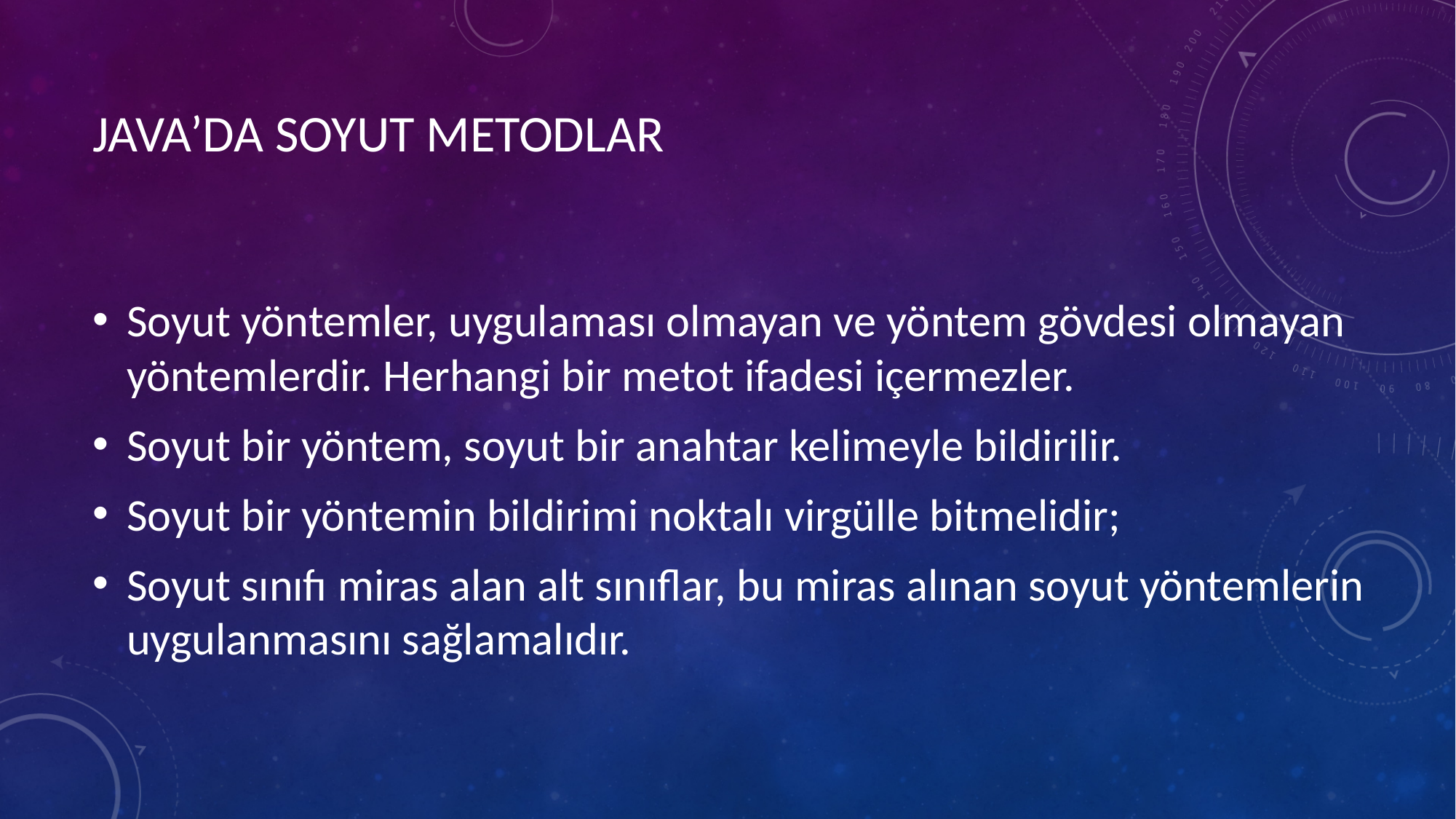

# Java’da soyut metodlar
Soyut yöntemler, uygulaması olmayan ve yöntem gövdesi olmayan yöntemlerdir. Herhangi bir metot ifadesi içermezler.
Soyut bir yöntem, soyut bir anahtar kelimeyle bildirilir.
Soyut bir yöntemin bildirimi noktalı virgülle bitmelidir;
Soyut sınıfı miras alan alt sınıflar, bu miras alınan soyut yöntemlerin uygulanmasını sağlamalıdır.